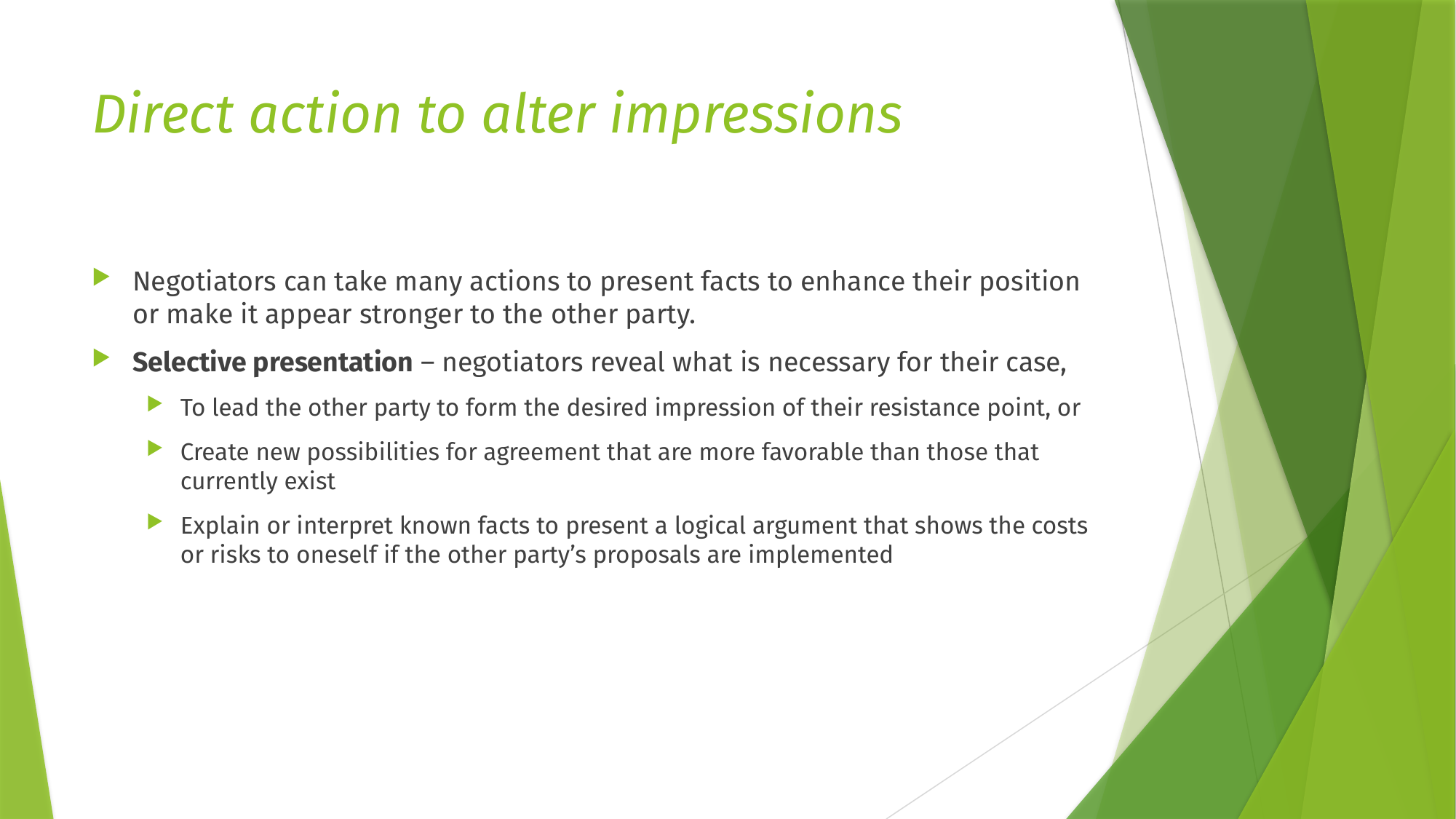

# Direct action to alter impressions
Negotiators can take many actions to present facts to enhance their position or make it appear stronger to the other party.
Selective presentation – negotiators reveal what is necessary for their case,
To lead the other party to form the desired impression of their resistance point, or
Create new possibilities for agreement that are more favorable than those that currently exist
Explain or interpret known facts to present a logical argument that shows the costs or risks to oneself if the other party’s proposals are implemented